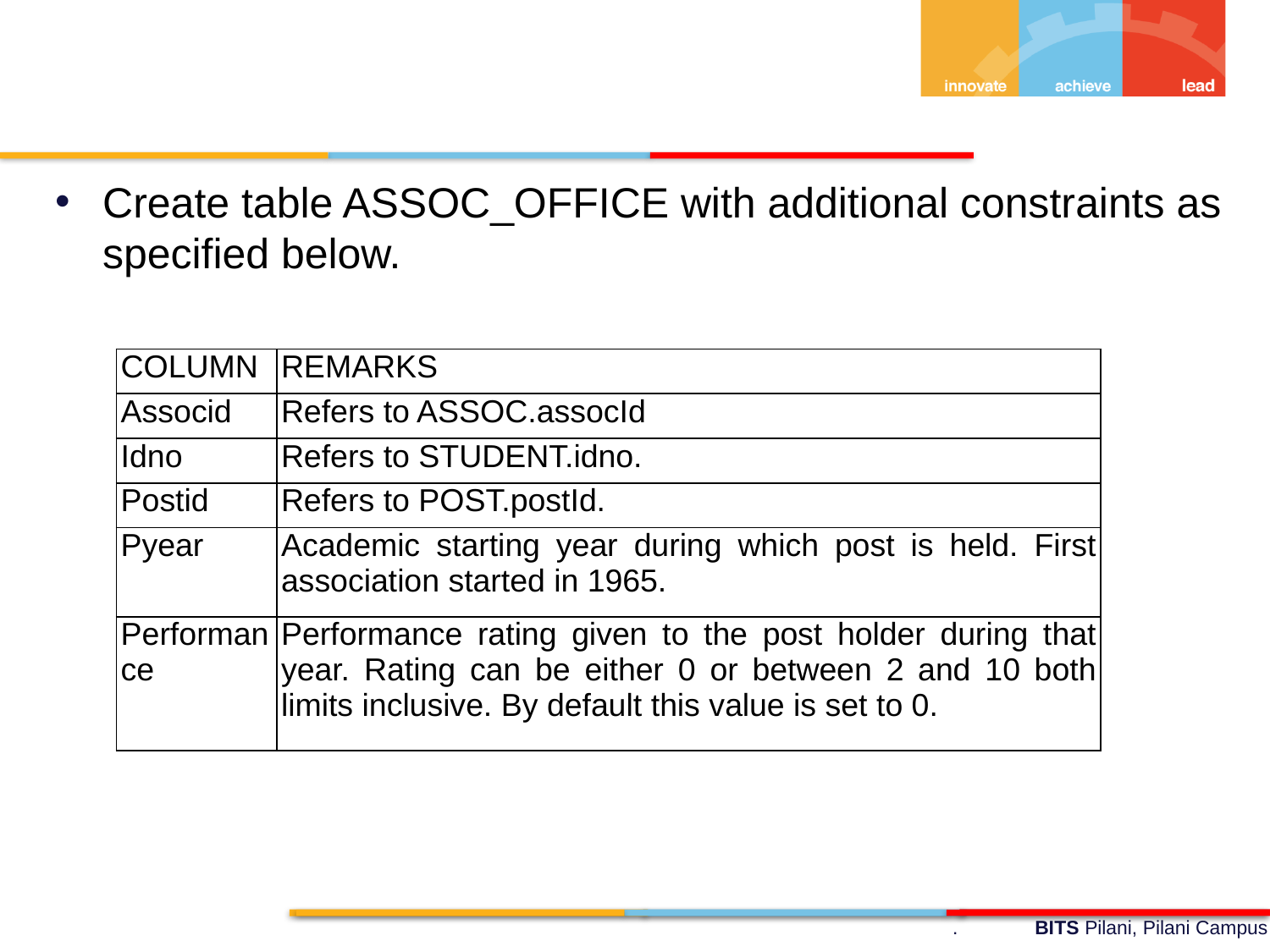

Create table ASSOC_OFFICE with additional constraints as specified below.

| COLUMN | REMARKS |
| --- | --- |
| Associd | Refers to ASSOC.assocId |
| Idno | Refers to STUDENT.idno. |
| Postid | Refers to POST.postId. |
| Pyear | Academic starting year during which post is held. First association started in 1965. |
| Performance | Performance rating given to the post holder during that year. Rating can be either 0 or between 2 and 10 both limits inclusive. By default this value is set to 0. |